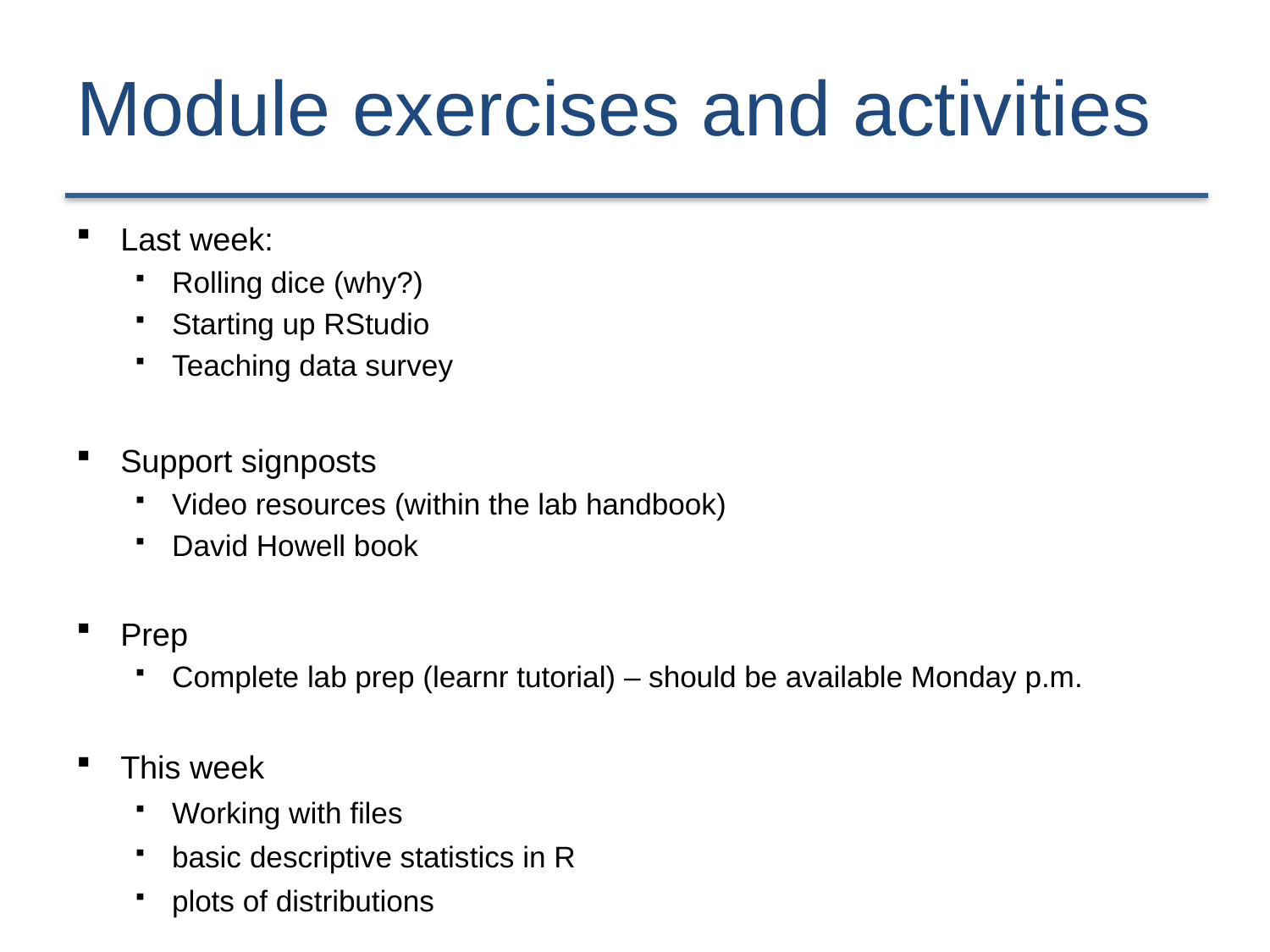

# Module exercises and activities
Last week:
Rolling dice (why?)
Starting up RStudio
Teaching data survey

Support signposts
Video resources (within the lab handbook)
David Howell book

Prep
Complete lab prep (learnr tutorial) – should be available Monday p.m.

This week
Working with files
basic descriptive statistics in R
plots of distributions